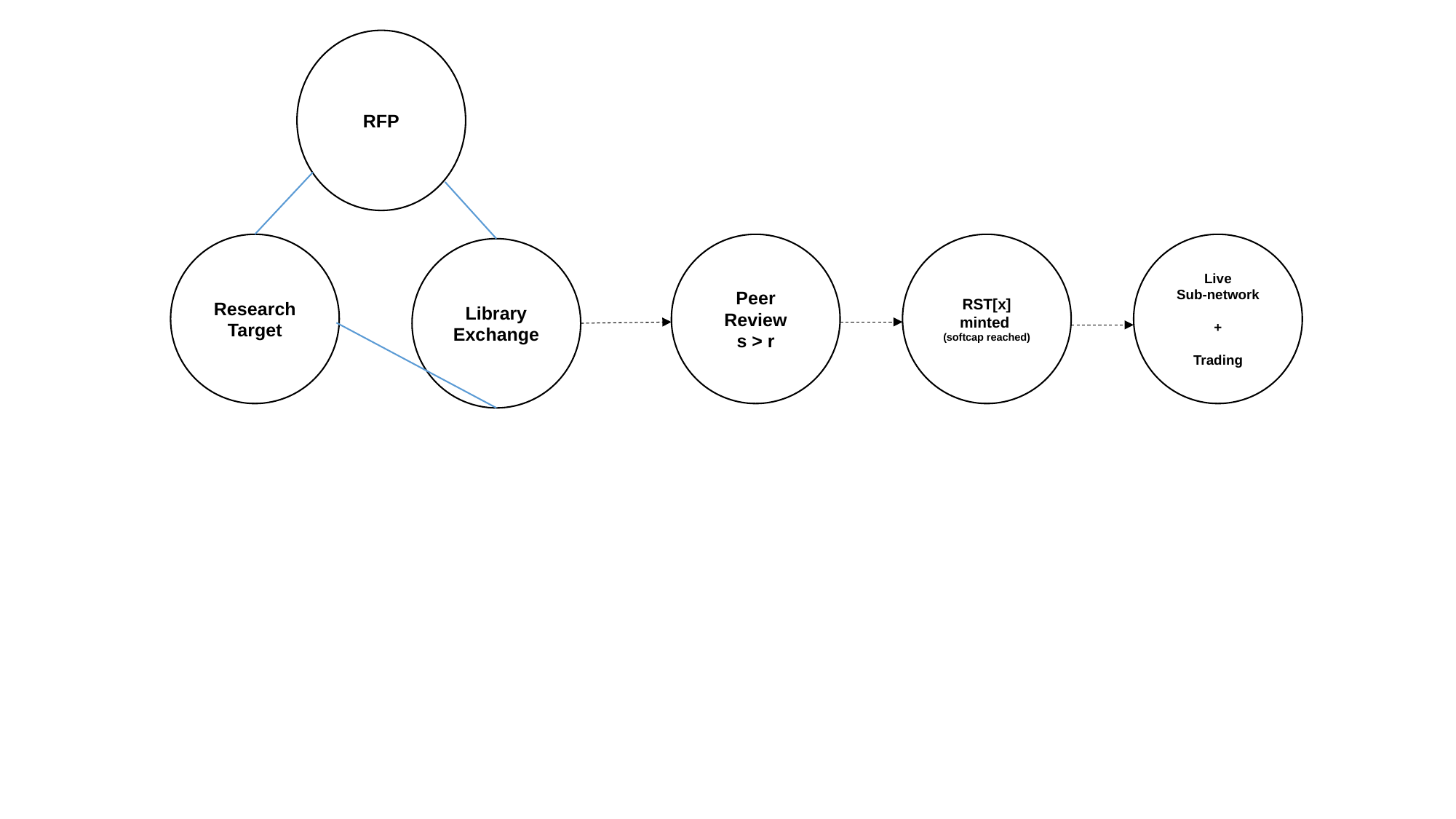

RFP
Research
Target
Peer Review
s > r
RST[x] minted
(softcap reached)
Live
Sub-network

+

Trading
Library Exchange
RST[x} DC Liquid R&D Ongoing